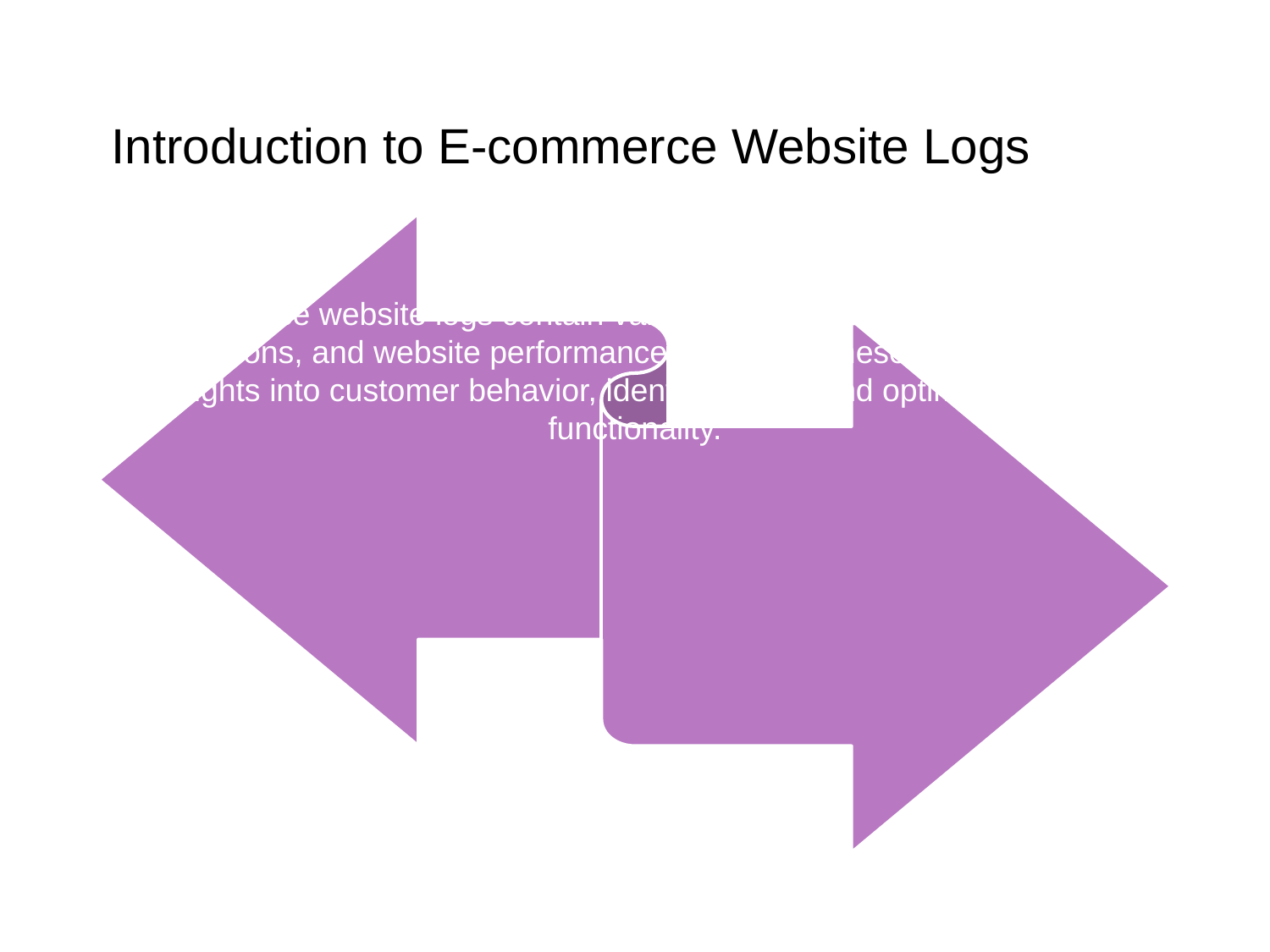

# Introduction to E-commerce Website Logs
E-commerce website logs contain valuable data about user interactions, transactions, and website performance. Analyzing these logs can provide insights into customer behavior, identify trends, and optimize website functionality.